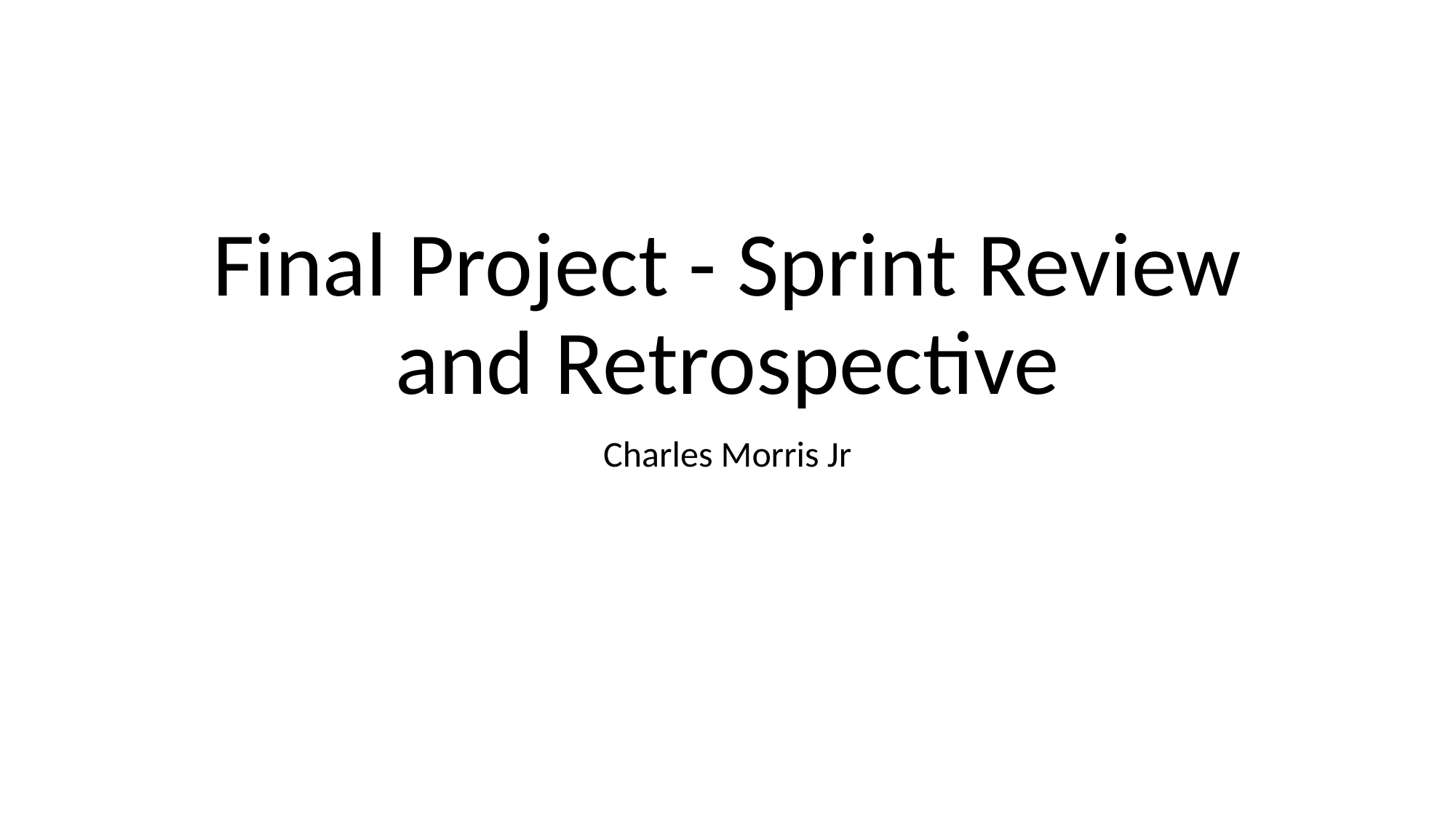

# Final Project - Sprint Review and Retrospective
Charles Morris Jr